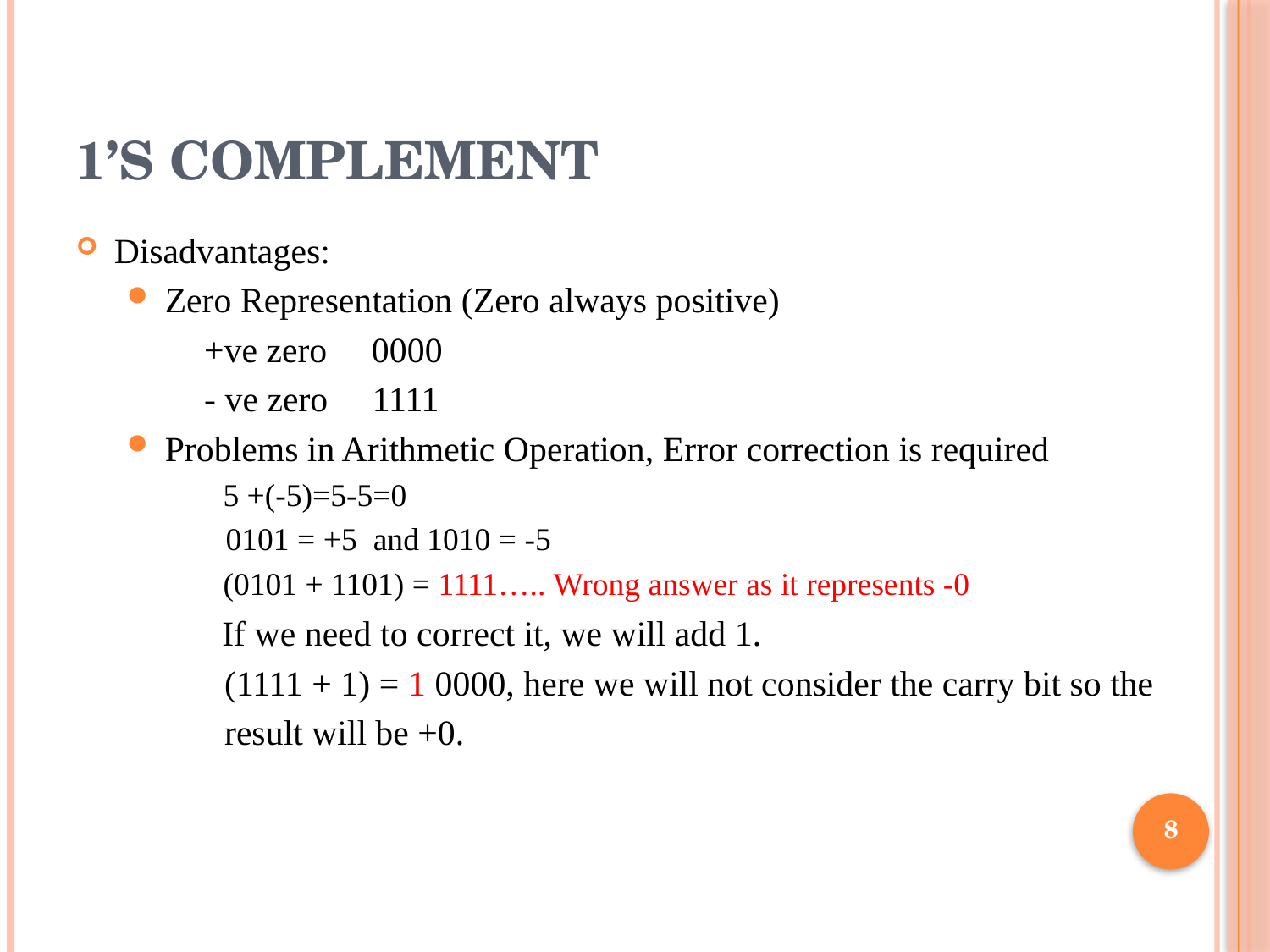

# 1’s Complement
Disadvantages:
Zero Representation (Zero always positive)
   +ve zero     0000
   - ve zero     1111
Problems in Arithmetic Operation, Error correction is required
     5 +(-5)=5-5=0
      0101 = +5  and 1010 = -5
            (0101 + 1101) = 1111….. Wrong answer as it represents -0
         If we need to correct it, we will add 1.
           (1111 + 1) = 1 0000, here we will not consider the carry bit so the
           result will be +0.

8